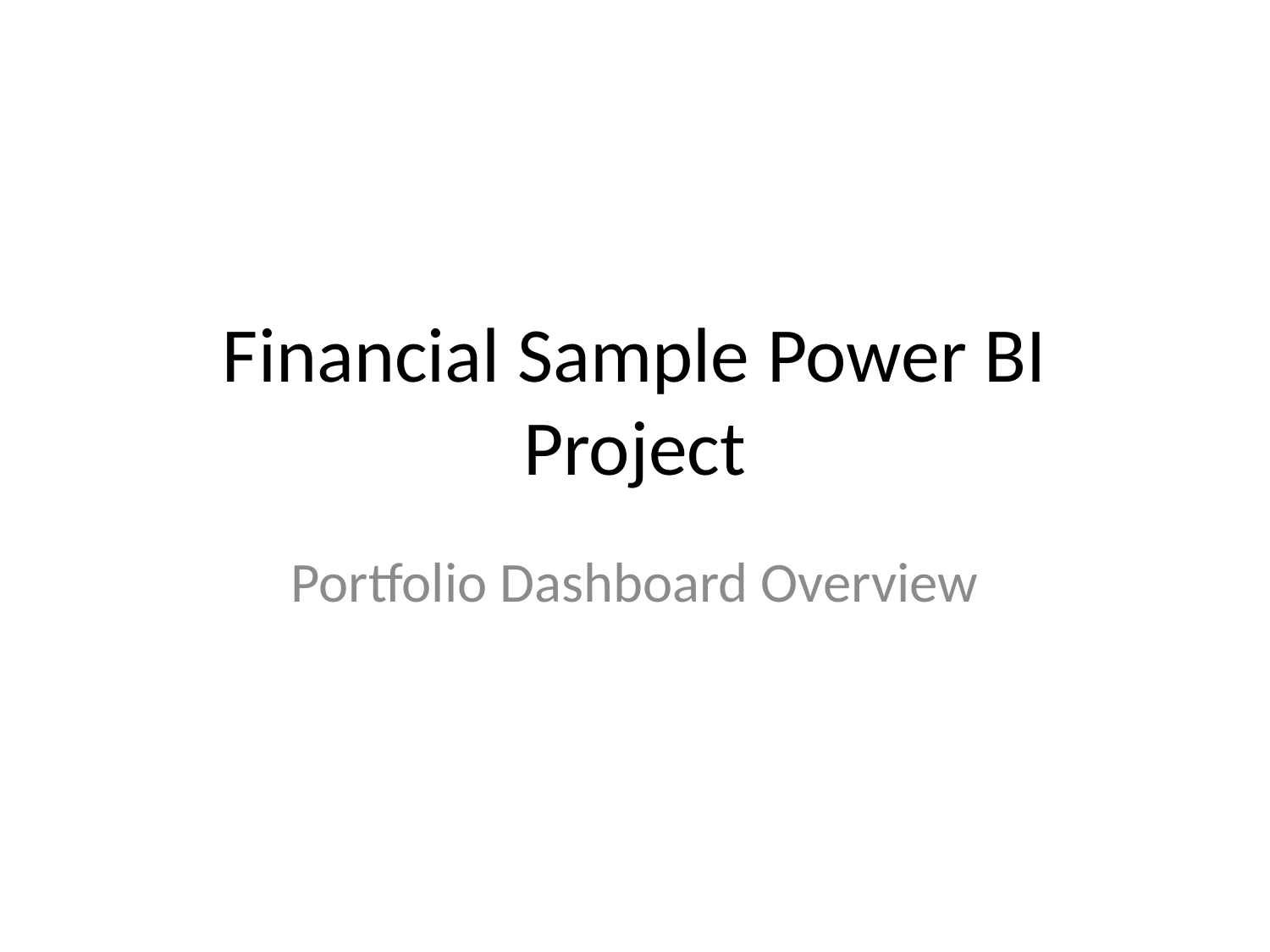

# Financial Sample Power BI Project
Portfolio Dashboard Overview